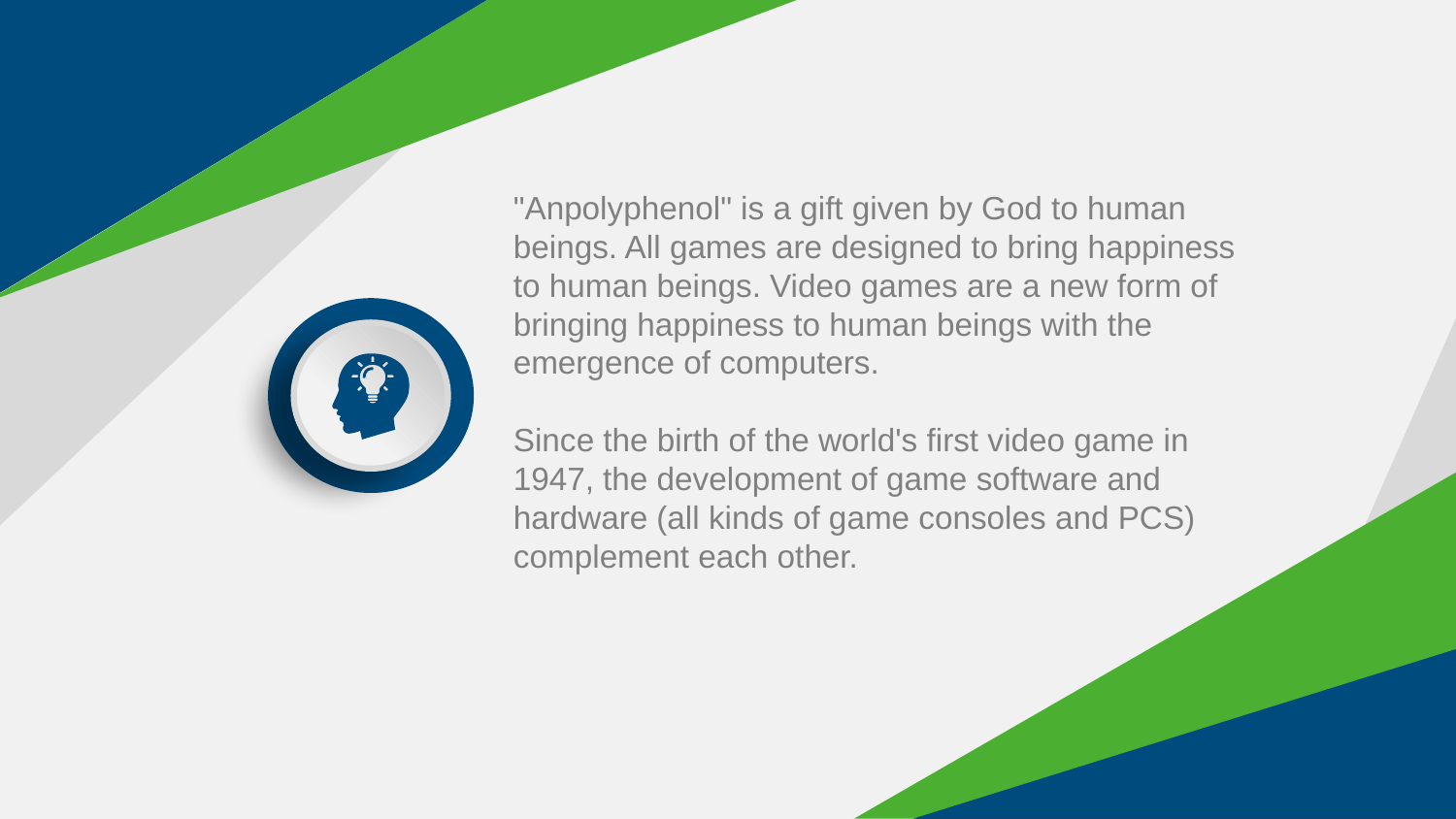

"Anpolyphenol" is a gift given by God to human beings. All games are designed to bring happiness to human beings. Video games are a new form of bringing happiness to human beings with the emergence of computers.

Since the birth of the world's first video game in 1947, the development of game software and hardware (all kinds of game consoles and PCS) complement each other.